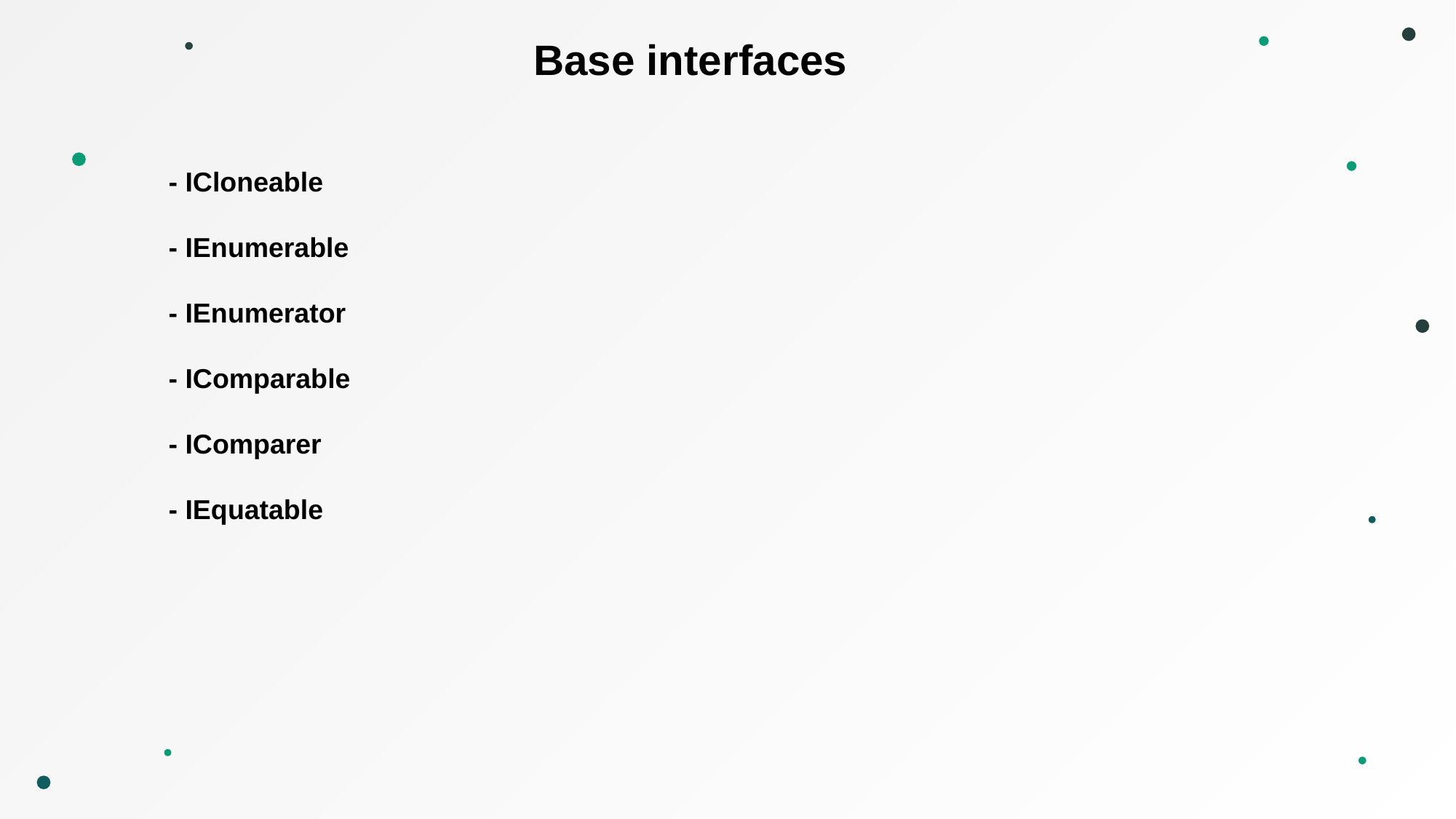

Base interfaces

- ICloneable

- IEnumerable

- IEnumerator

- IComparable

- IComparer

- IEquatable